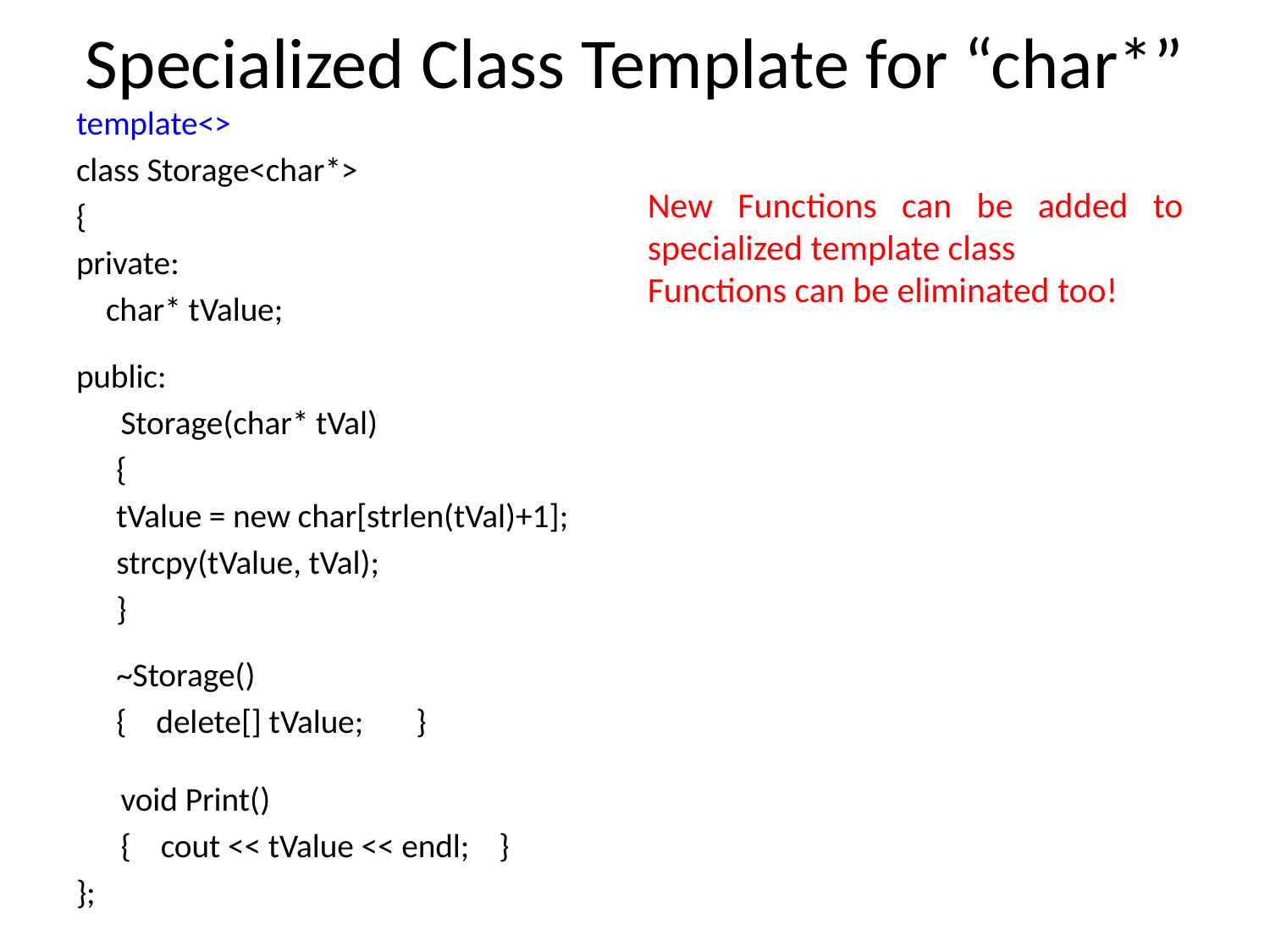

# Specialized Class Template for “char*”
template<>
class Storage<char*>
{
private:
    char* tValue;

public:
      Storage(char* tVal)
	{
		tValue = new char[strlen(tVal)+1];
		strcpy(tValue, tVal);
	}

	~Storage()
	{    delete[] tValue;     	}

      void Print()
      {    cout << tValue << endl;    }
};
New Functions can be added to specialized template class
Functions can be eliminated too!